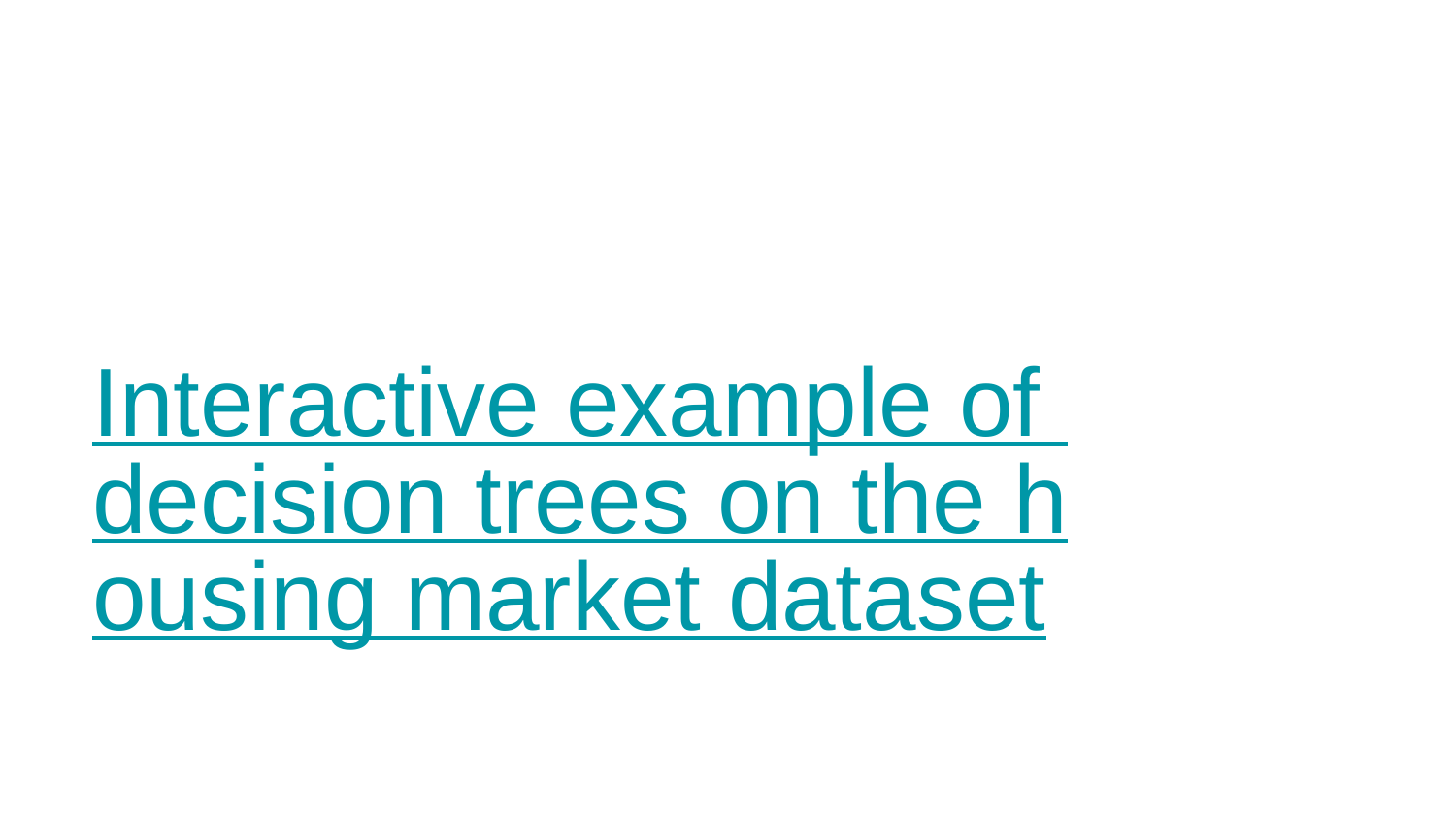

# Interactive example of decision trees on the housing market dataset